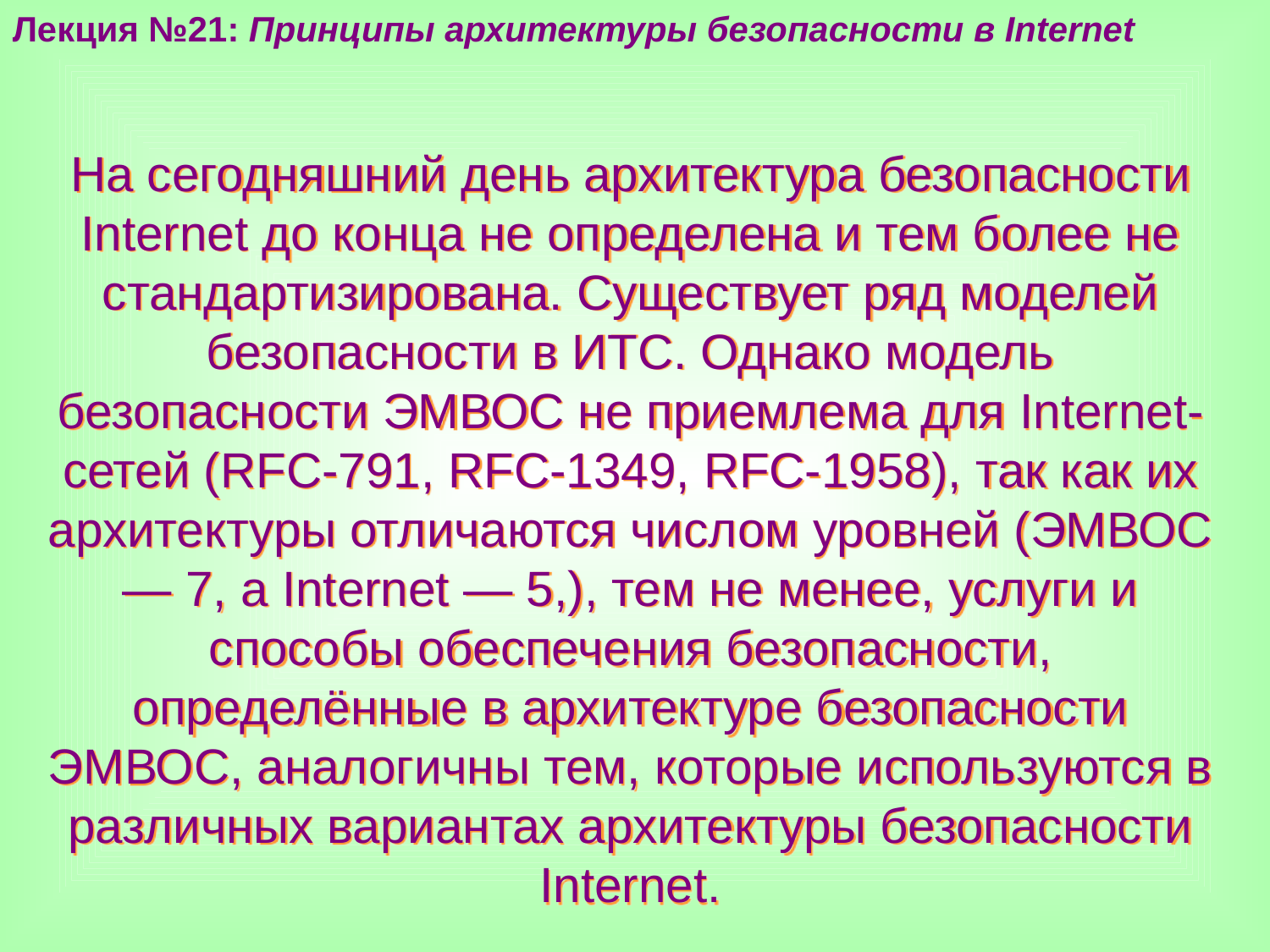

Лекция №21: Принципы архитектуры безопасности в Internet
На сегодняшний день архитектура безопасности Internet до конца не определена и тем более не стандартизирована. Существует ряд моделей безопасности в ИТС. Однако модель безопасности ЭМВОС не приемлема для Internet-сетей (RFC-791, RFC-1349, RFC-1958), так как их архитектуры отличаются числом уровней (ЭМВОС — 7, а Internet — 5,), тем не менее, услуги и способы обеспечения безопасности, определённые в архитектуре безопасности ЭМВОС, аналогичны тем, которые используются в различных вариантах архитектуры безопасности Internet.